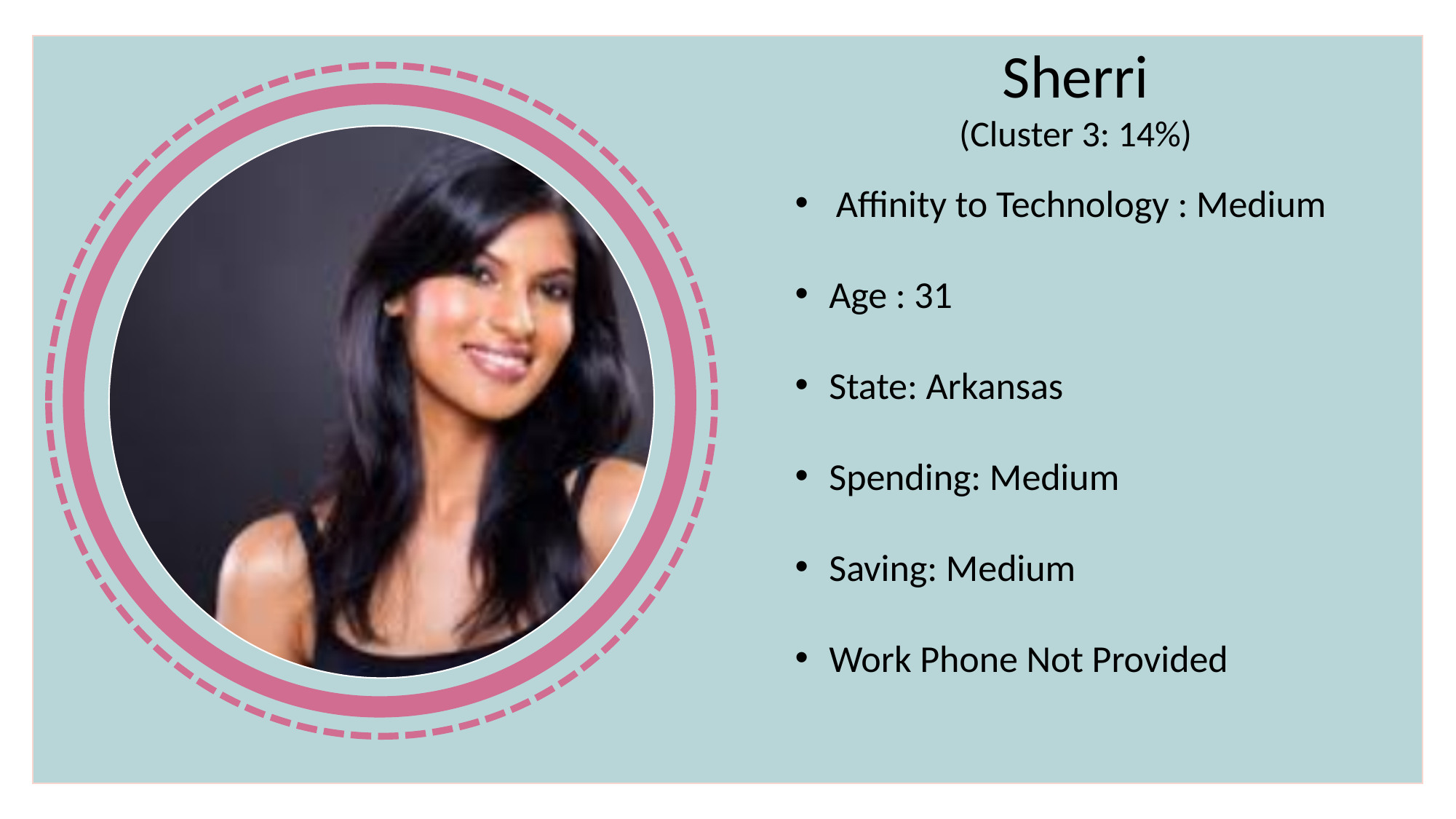

Sherri
(Cluster 3: 14%)

Affinity to Technology : Medium

Age : 31

State: Arkansas

Spending: Medium

Saving: Medium

Work Phone Not Provided